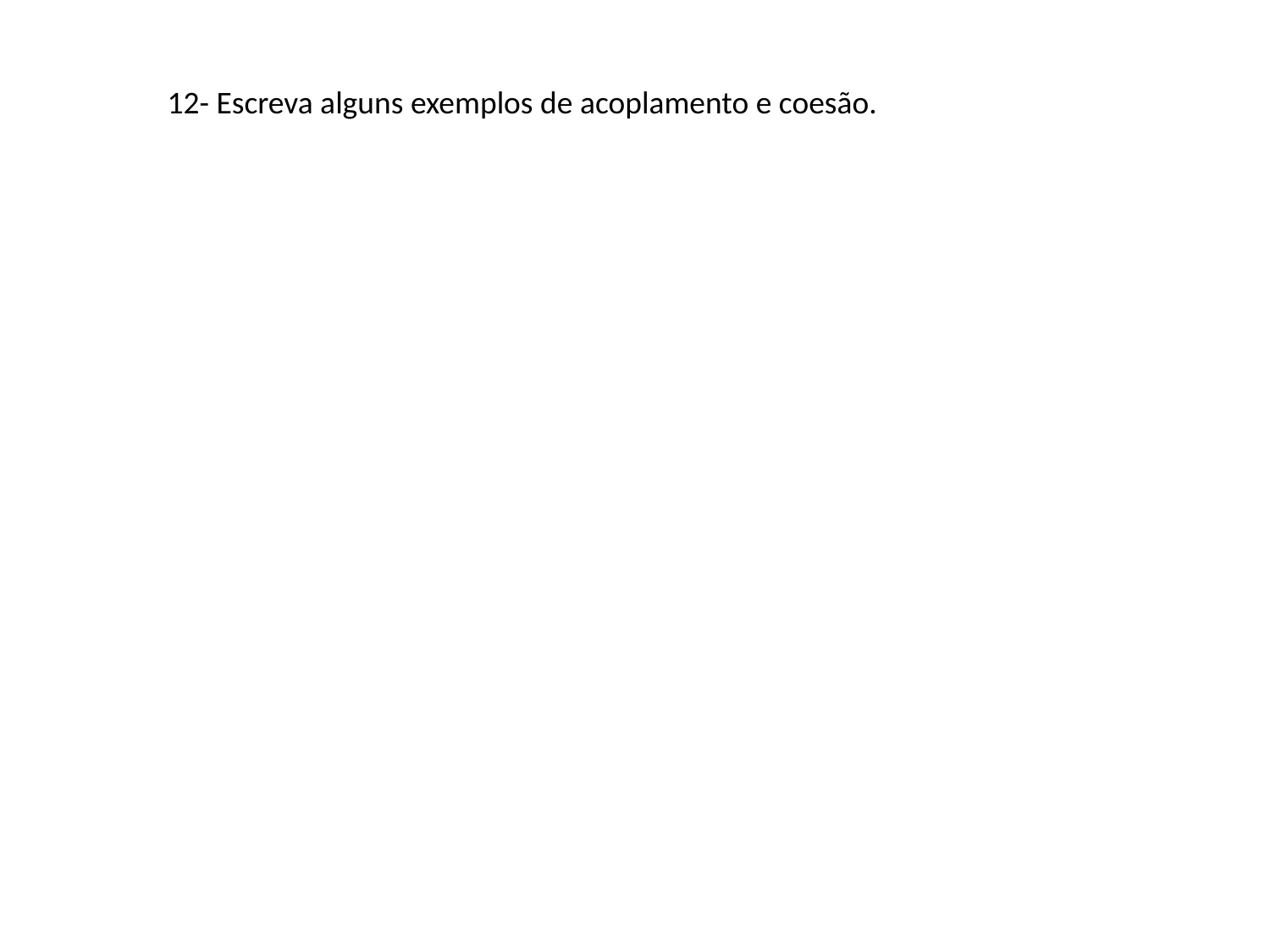

12- Escreva alguns exemplos de acoplamento e coesão.